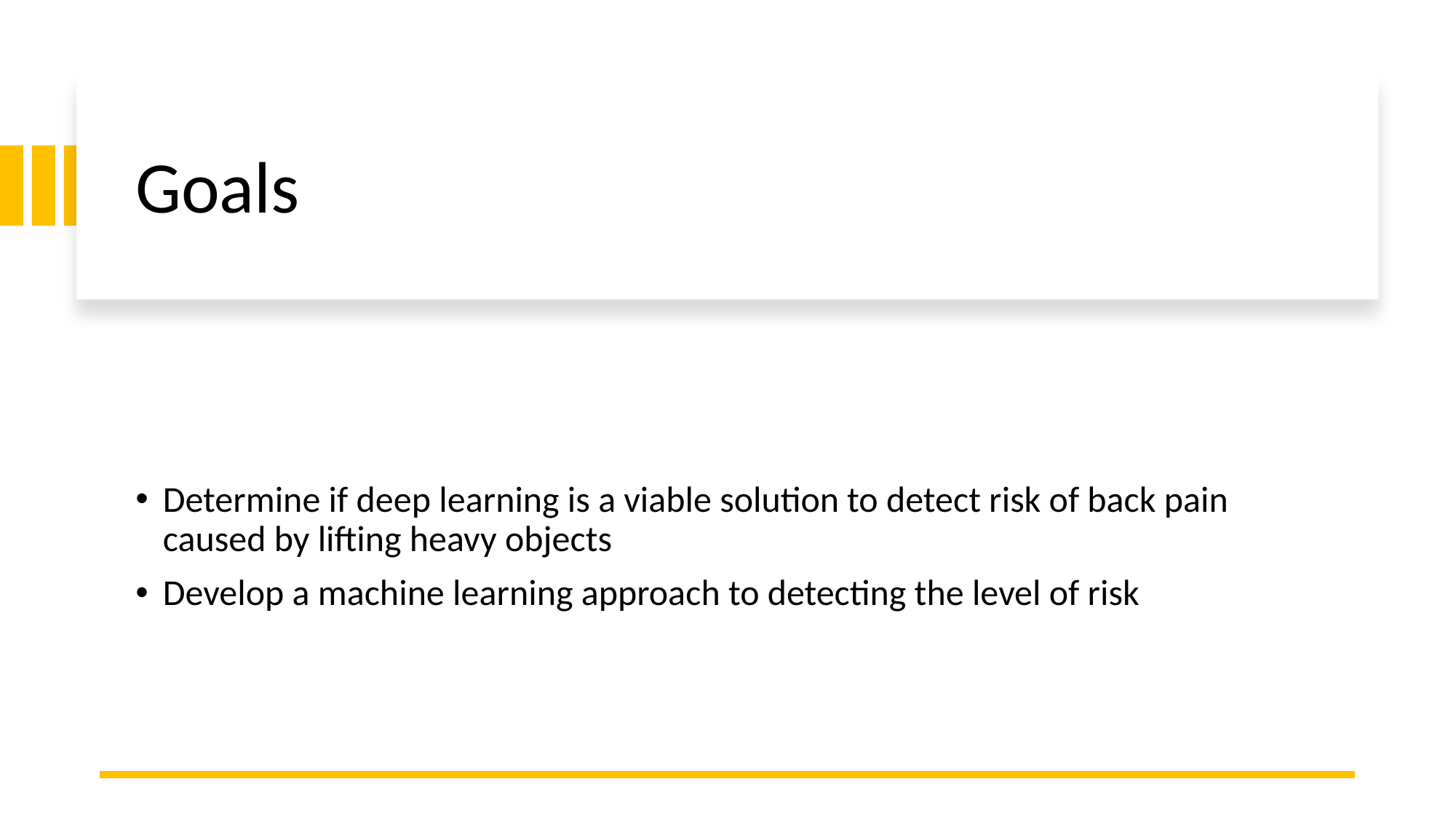

# Goals

Determine if deep learning is a viable solution to detect risk of back pain caused by lifting heavy objects
Develop a machine learning approach to detecting the level of risk